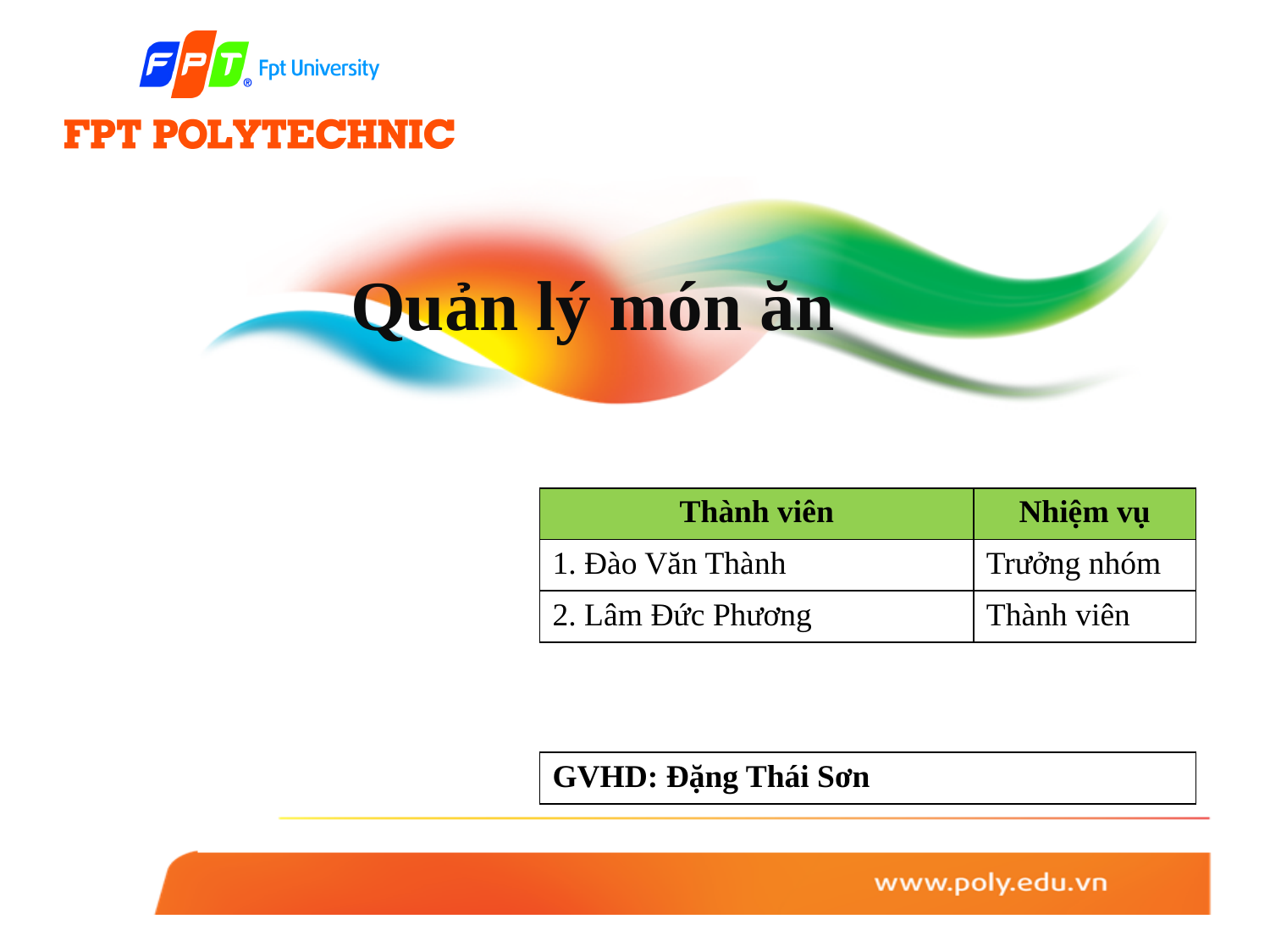

# Quản lý món ăn
| Thành viên | Nhiệm vụ |
| --- | --- |
| 1. Đào Văn Thành | Trưởng nhóm |
| 2. Lâm Đức Phương | Thành viên |
| GVHD: Đặng Thái Sơn |
| --- |